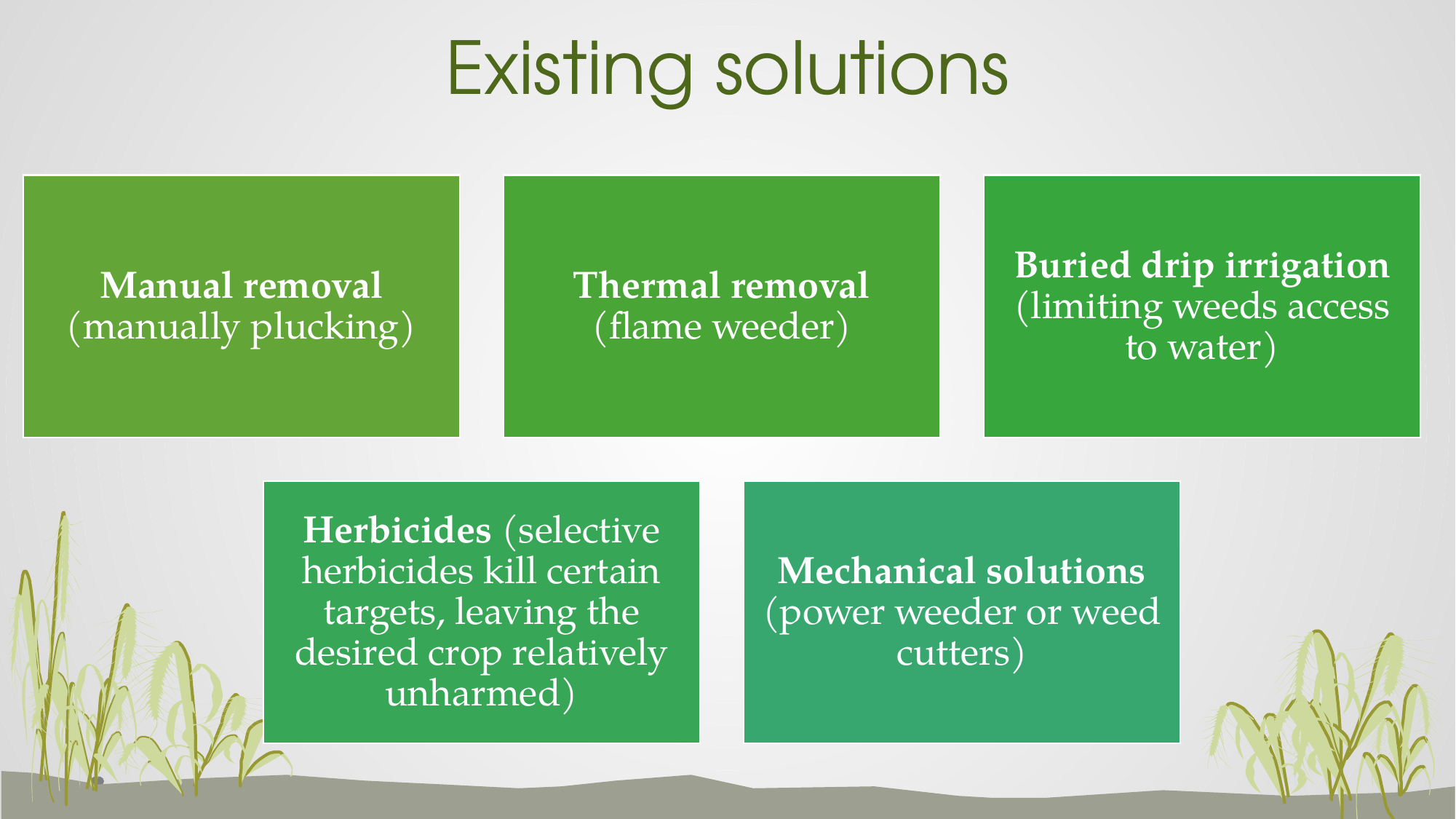

# Existing solutions
Manual removal (manually plucking)
Thermal removal (flame weeder)
Buried drip irrigation (limiting weeds access to water)
Herbicides (selective herbicides kill certain targets, leaving the desired crop relatively unharmed)
Mechanical solutions (power weeder or weed cutters)